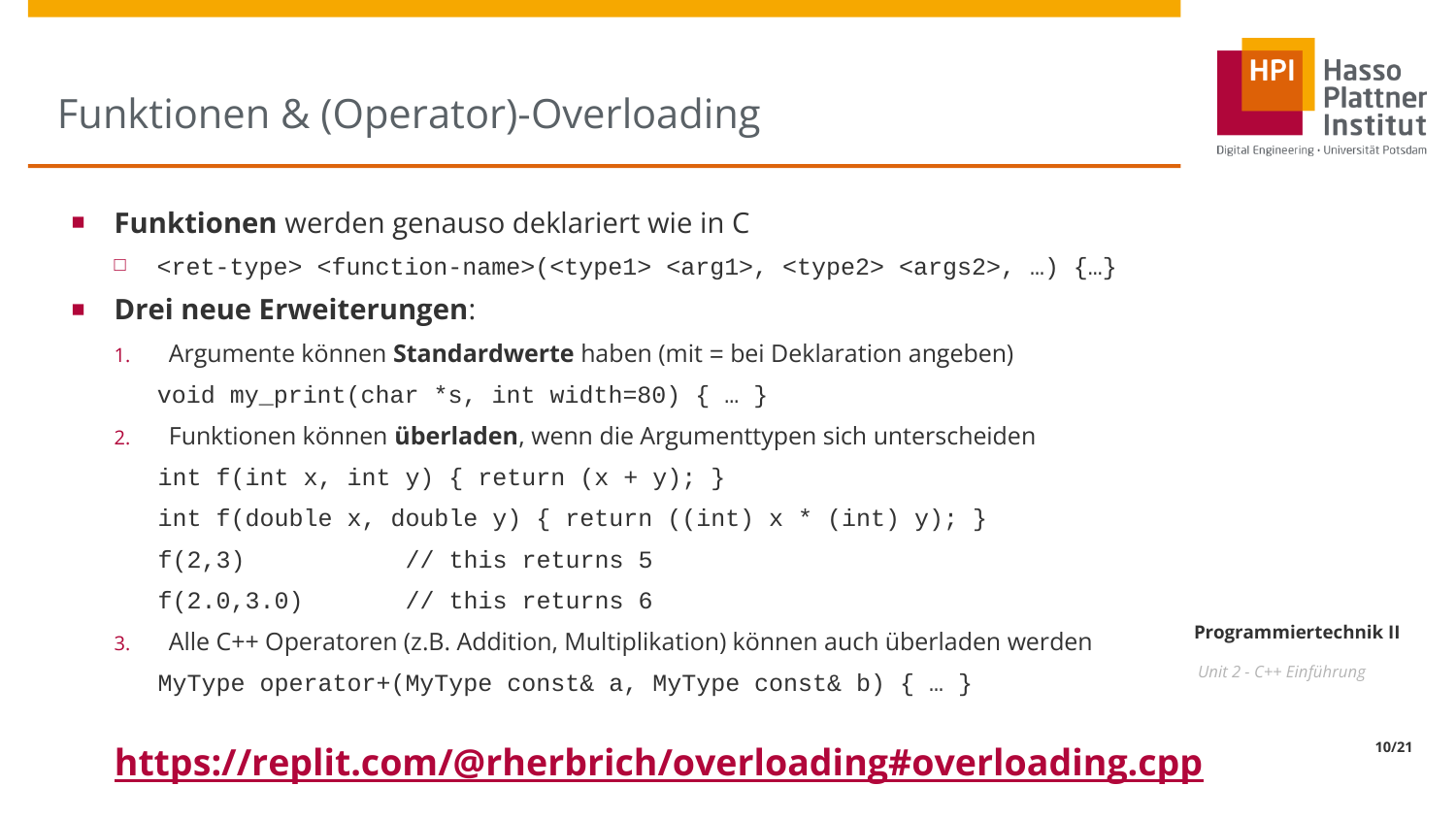

# Funktionen & (Operator)-Overloading
Funktionen werden genauso deklariert wie in C
<ret-type> <function-name>(<type1> <arg1>, <type2> <args2>, …) {…}
Drei neue Erweiterungen:
Argumente können Standardwerte haben (mit = bei Deklaration angeben)
void my_print(char *s, int width=80) { … }
Funktionen können überladen, wenn die Argumenttypen sich unterscheiden
   int f(int x, int y) { return (x + y); }
   int f(double x, double y) { return ((int) x * (int) y); }
   f(2,3)    	// this returns 5
   f(2.0,3.0) 	// this returns 6
Alle C++ Operatoren (z.B. Addition, Multiplikation) können auch überladen werden
   MyType operator+(MyType const& a, MyType const& b) { … }
https://replit.com/@rherbrich/overloading#overloading.cpp